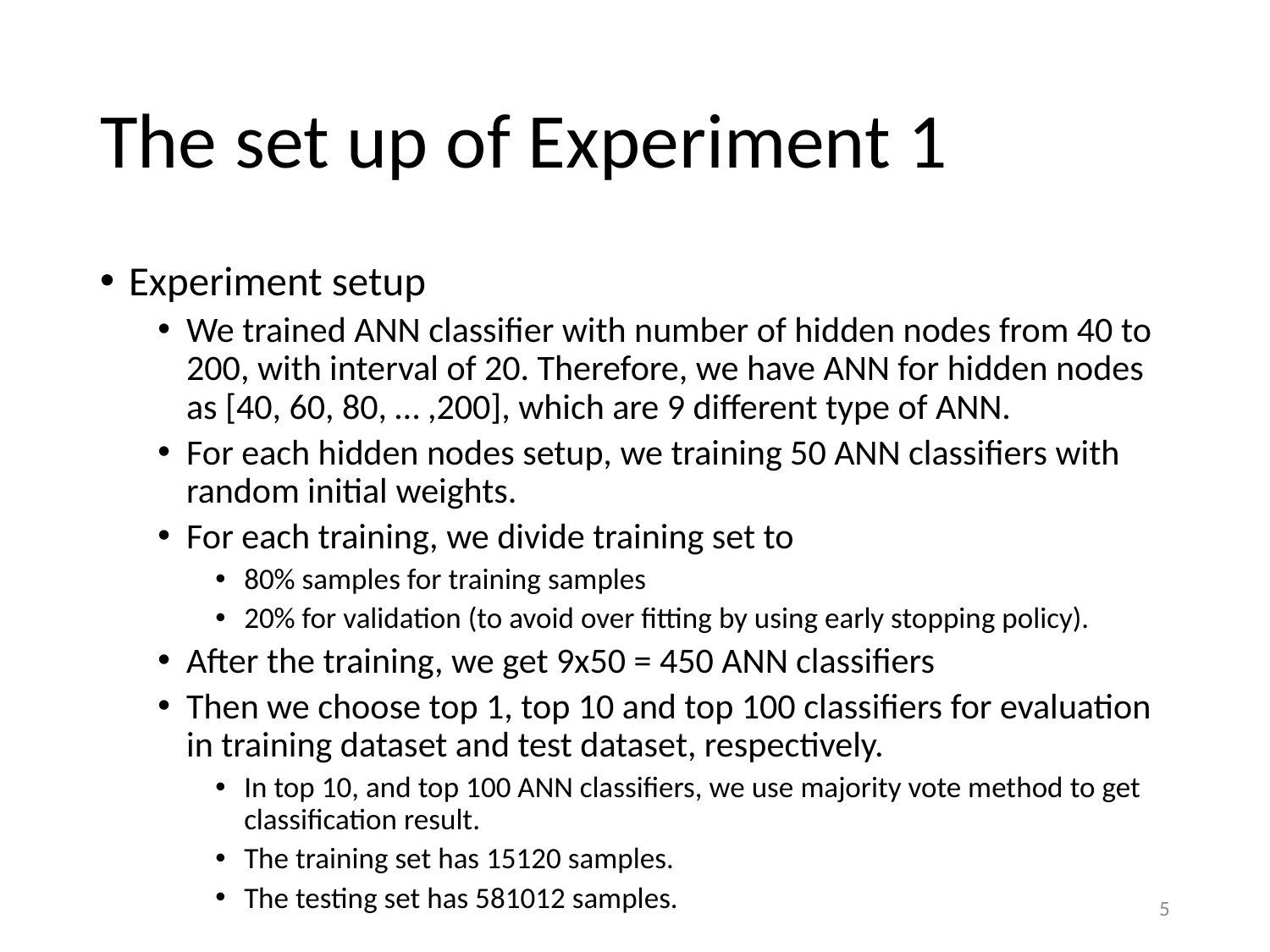

# The set up of Experiment 1
Experiment setup
We trained ANN classifier with number of hidden nodes from 40 to 200, with interval of 20. Therefore, we have ANN for hidden nodes as [40, 60, 80, … ,200], which are 9 different type of ANN.
For each hidden nodes setup, we training 50 ANN classifiers with random initial weights.
For each training, we divide training set to
80% samples for training samples
20% for validation (to avoid over fitting by using early stopping policy).
After the training, we get 9x50 = 450 ANN classifiers
Then we choose top 1, top 10 and top 100 classifiers for evaluation in training dataset and test dataset, respectively.
In top 10, and top 100 ANN classifiers, we use majority vote method to get classification result.
The training set has 15120 samples.
The testing set has 581012 samples.

5